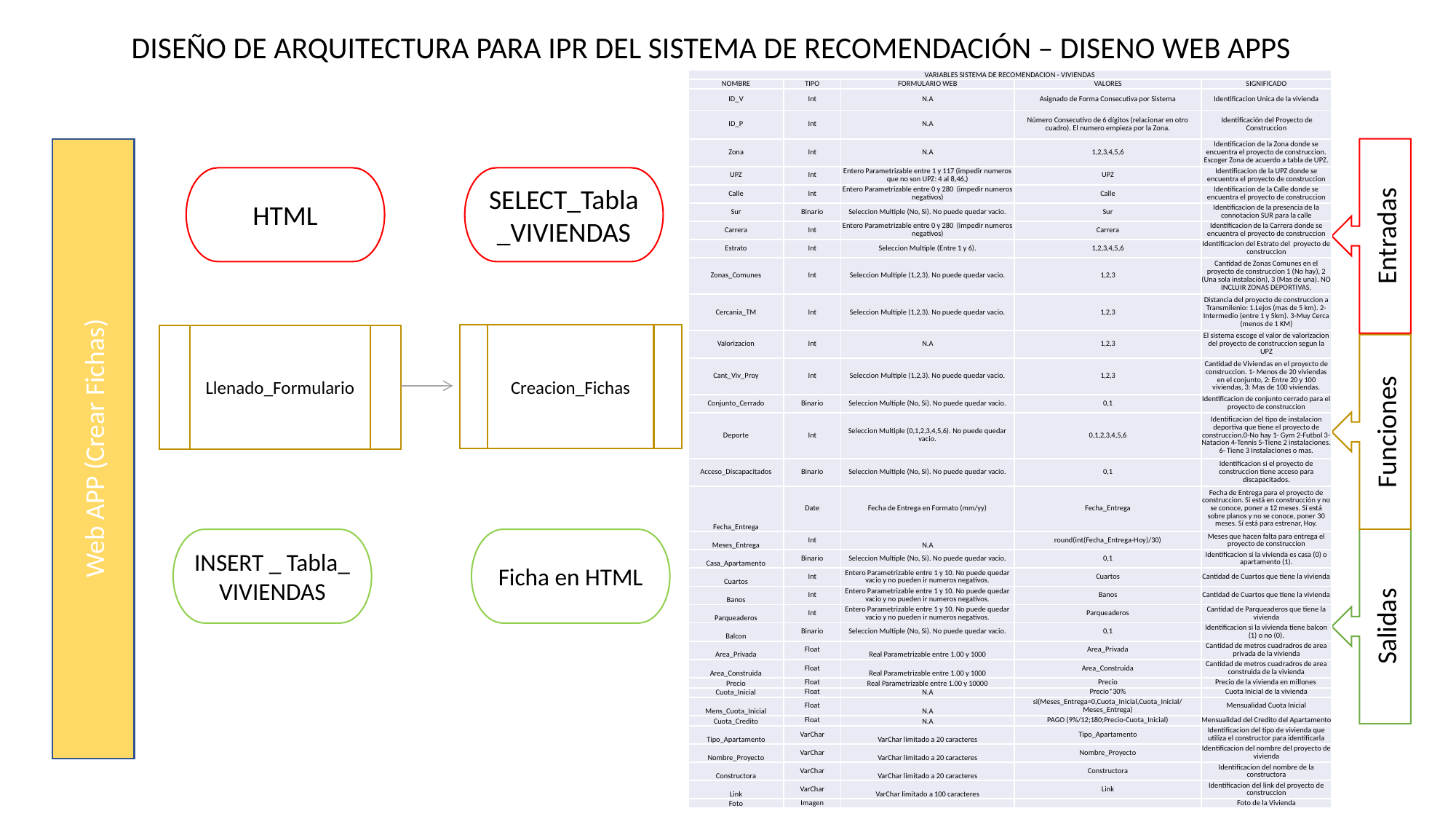

DISEÑO DE ARQUITECTURA PARA IPR DEL SISTEMA DE RECOMENDACIÓN – DISENO WEB APPS
| VARIABLES SISTEMA DE RECOMENDACION - VIVIENDAS |  |  |  |  |
| --- | --- | --- | --- | --- |
| NOMBRE | TIPO | FORMULARIO WEB | VALORES | SIGNIFICADO |
| ID\_V | Int | N.A | Asignado de Forma Consecutiva por Sistema | Identificacion Unica de la vivienda |
| ID\_P | Int | N.A | Número Consecutivo de 6 dígitos (relacionar en otro cuadro). El numero empieza por la Zona. | Identificación del Proyecto de Construccion |
| Zona | Int | N.A | 1,2,3,4,5,6 | Identificacion de la Zona donde se encuentra el proyecto de construccion. Escoger Zona de acuerdo a tabla de UPZ. |
| UPZ | Int | Entero Parametrizable entre 1 y 117 (impedir numeros que no son UPZ: 4 al 8,46,) | UPZ | Identificacion de la UPZ donde se encuentra el proyecto de construccion |
| Calle | Int | Entero Parametrizable entre 0 y 280 (impedir numeros negativos) | Calle | Identificacion de la Calle donde se encuentra el proyecto de construccion |
| Sur | Binario | Seleccion Multiple (No, Si). No puede quedar vacio. | Sur | Identificacion de la presencia de la connotacion SUR para la calle |
| Carrera | Int | Entero Parametrizable entre 0 y 280 (impedir numeros negativos) | Carrera | Identificacion de la Carrera donde se encuentra el proyecto de construccion |
| Estrato | Int | Seleccion Multiple (Entre 1 y 6). | 1,2,3,4,5,6 | Identificacion del Estrato del proyecto de construccion |
| Zonas\_Comunes | Int | Seleccion Multiple (1,2,3). No puede quedar vacio. | 1,2,3 | Cantidad de Zonas Comunes en el proyecto de construccion 1 (No hay), 2 (Una sola instalación), 3 (Mas de una). NO INCLUIR ZONAS DEPORTIVAS. |
| Cercania\_TM | Int | Seleccion Multiple (1,2,3). No puede quedar vacio. | 1,2,3 | Distancia del proyecto de construccion a Transmilenio: 1.Lejos (mas de 5 km). 2- Intermedio (entre 1 y 5km). 3-Muy Cerca (menos de 1 KM) |
| Valorizacion | Int | N.A | 1,2,3 | El sistema escoge el valor de valorizacion del proyecto de construccion segun la UPZ |
| Cant\_Viv\_Proy | Int | Seleccion Multiple (1,2,3). No puede quedar vacio. | 1,2,3 | Cantidad de Viviendas en el proyecto de construccion. 1- Menos de 20 viviendas en el conjunto, 2: Entre 20 y 100 viviendas, 3: Mas de 100 viviendas. |
| Conjunto\_Cerrado | Binario | Seleccion Multiple (No, Si). No puede quedar vacio. | 0,1 | Identificacion de conjunto cerrado para el proyecto de construccion |
| Deporte | Int | Seleccion Multiple (0,1,2,3,4,5,6). No puede quedar vacio. | 0,1,2,3,4,5,6 | Identificacion del tipo de instalacion deportiva que tiene el proyecto de construccion.0-No hay 1- Gym 2-Futbol 3-Natacion 4-Tennis 5-Tiene 2 instalaciones. 6- Tiene 3 Instalaciones o mas. |
| Acceso\_Discapacitados | Binario | Seleccion Multiple (No, Si). No puede quedar vacio. | 0,1 | Identificacion si el proyecto de construccion tiene acceso para discapacitados. |
| Fecha\_Entrega | Date | Fecha de Entrega en Formato (mm/yy) | Fecha\_Entrega | Fecha de Entrega para el proyecto de construccion. Si está en construcción y no se conoce, poner a 12 meses. Sí está sobre planos y no se conoce, poner 30 meses. Sí está para estrenar, Hoy. |
| Meses\_Entrega | Int | N.A | round(int(Fecha\_Entrega-Hoy)/30) | Meses que hacen falta para entrega el proyecto de construccion |
| Casa\_Apartamento | Binario | Seleccion Multiple (No, Si). No puede quedar vacio. | 0,1 | Identificacion si la vivienda es casa (0) o apartamento (1). |
| Cuartos | Int | Entero Parametrizable entre 1 y 10. No puede quedar vacio y no pueden ir numeros negativos. | Cuartos | Cantidad de Cuartos que tiene la vivienda |
| Banos | Int | Entero Parametrizable entre 1 y 10. No puede quedar vacio y no pueden ir numeros negativos. | Banos | Cantidad de Cuartos que tiene la vivienda |
| Parqueaderos | Int | Entero Parametrizable entre 1 y 10. No puede quedar vacio y no pueden ir numeros negativos. | Parqueaderos | Cantidad de Parqueaderos que tiene la vivienda |
| Balcon | Binario | Seleccion Multiple (No, Si). No puede quedar vacio. | 0,1 | Identificacion si la vivienda tiene balcon (1) o no (0). |
| Area\_Privada | Float | Real Parametrizable entre 1.00 y 1000 | Area\_Privada | Cantidad de metros cuadradros de area privada de la vivienda |
| Area\_Construida | Float | Real Parametrizable entre 1.00 y 1000 | Area\_Construida | Cantidad de metros cuadradros de area construida de la vivienda |
| Precio | Float | Real Parametrizable entre 1.00 y 10000 | Precio | Precio de la vivienda en millones |
| Cuota\_Inicial | Float | N.A | Precio\*30% | Cuota Inicial de la vivienda |
| Mens\_Cuota\_Inicial | Float | N.A | si(Meses\_Entrega=0,Cuota\_Inicial,Cuota\_Inicial/Meses\_Entrega) | Mensualidad Cuota Inicial |
| Cuota\_Credito | Float | N.A | PAGO (9%/12;180;Precio-Cuota\_Inicial) | Mensualidad del Credito del Apartamento |
| Tipo\_Apartamento | VarChar | VarChar limitado a 20 caracteres | Tipo\_Apartamento | Identificacion del tipo de vivienda que utiliza el constructor para identificarla |
| Nombre\_Proyecto | VarChar | VarChar limitado a 20 caracteres | Nombre\_Proyecto | Identificacion del nombre del proyecto de vivienda |
| Constructora | VarChar | VarChar limitado a 20 caracteres | Constructora | Identificacion del nombre de la constructora |
| Link | VarChar | VarChar limitado a 100 caracteres | Link | Identificacion del link del proyecto de construccion |
| Foto | Imagen |  |  | Foto de la Vivienda |
Web APP (Crear Fichas)
Entradas
HTML
SELECT_Tabla_VIVIENDAS
Creacion_Fichas
Llenado_Formulario
Funciones
INSERT _ Tabla_ VIVIENDAS
Ficha en HTML
Salidas